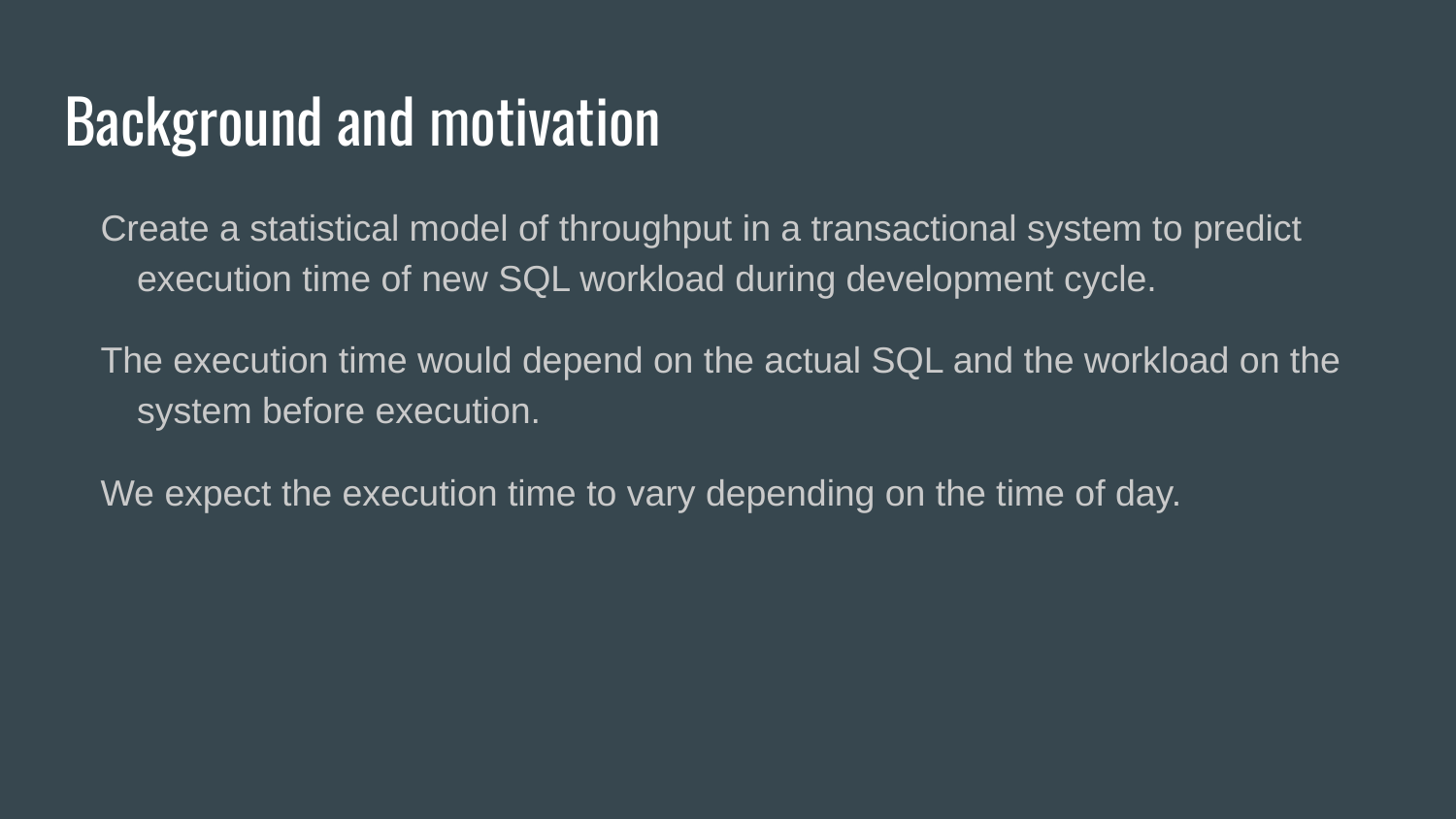

# Background and motivation
Create a statistical model of throughput in a transactional system to predict execution time of new SQL workload during development cycle.
The execution time would depend on the actual SQL and the workload on the system before execution.
We expect the execution time to vary depending on the time of day.